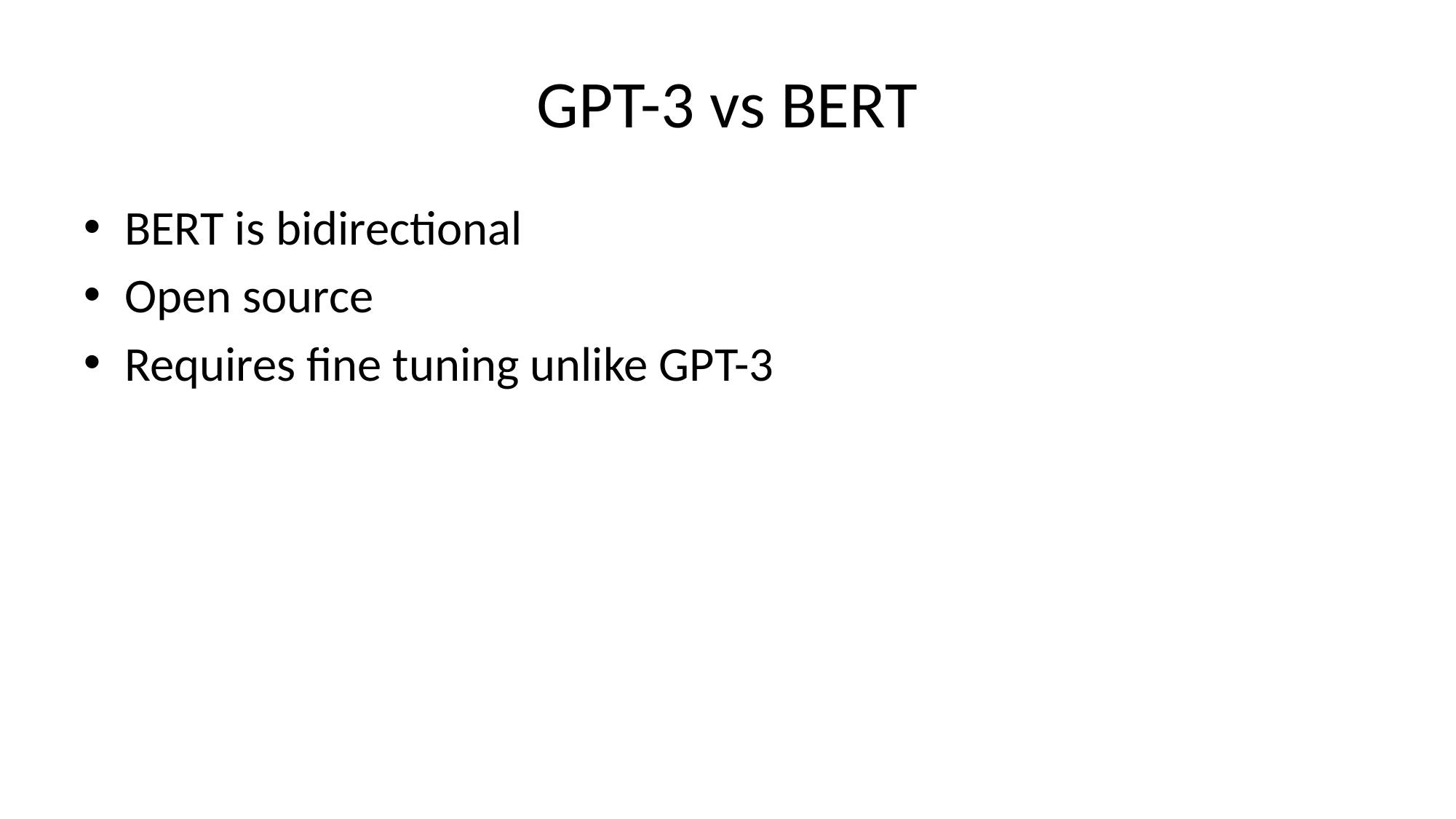

# GPT-3 vs BERT
BERT is bidirectional
Open source
Requires fine tuning unlike GPT-3